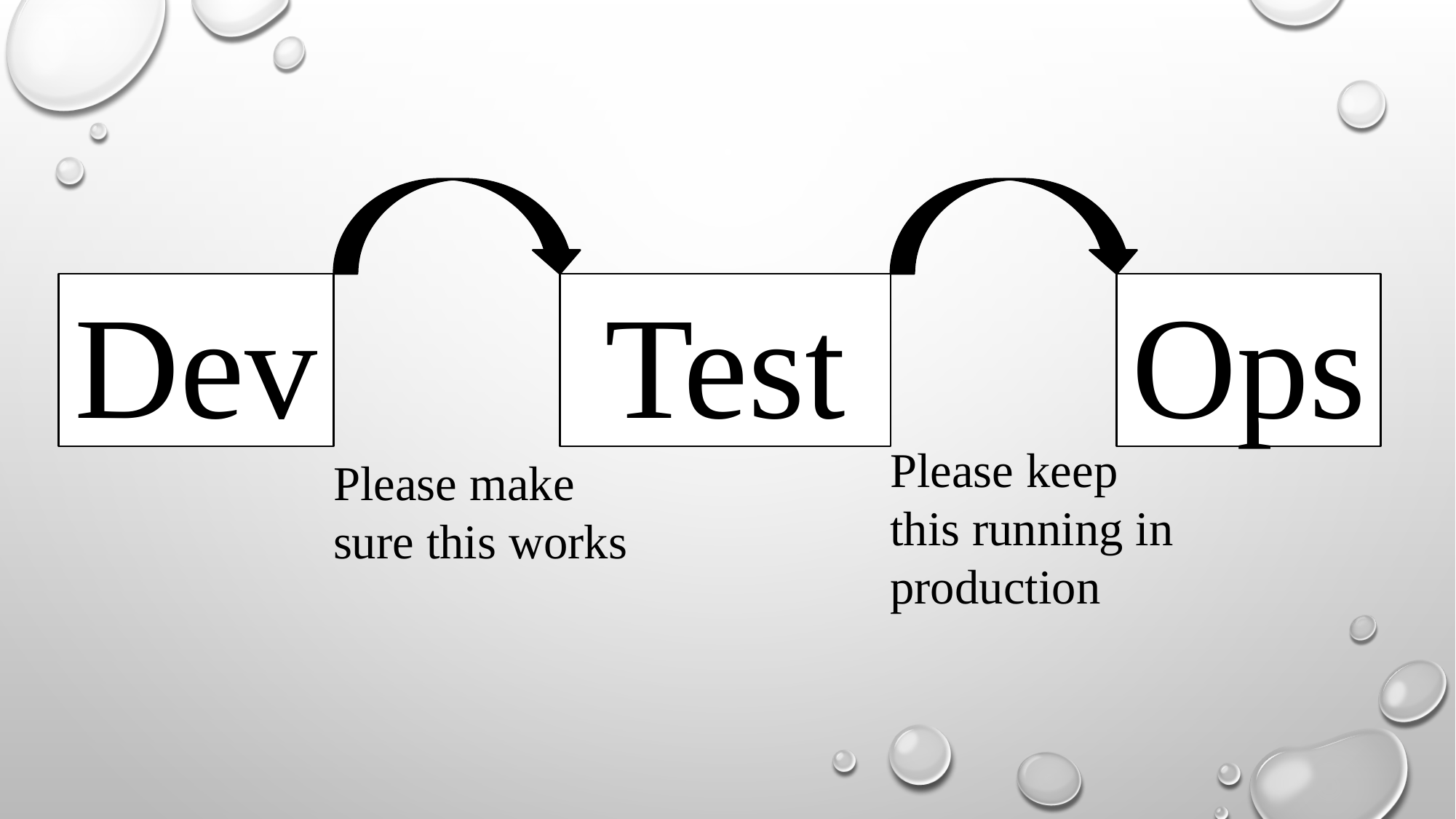

Dev
Test
Ops
Please keep this running in production
Please make sure this works